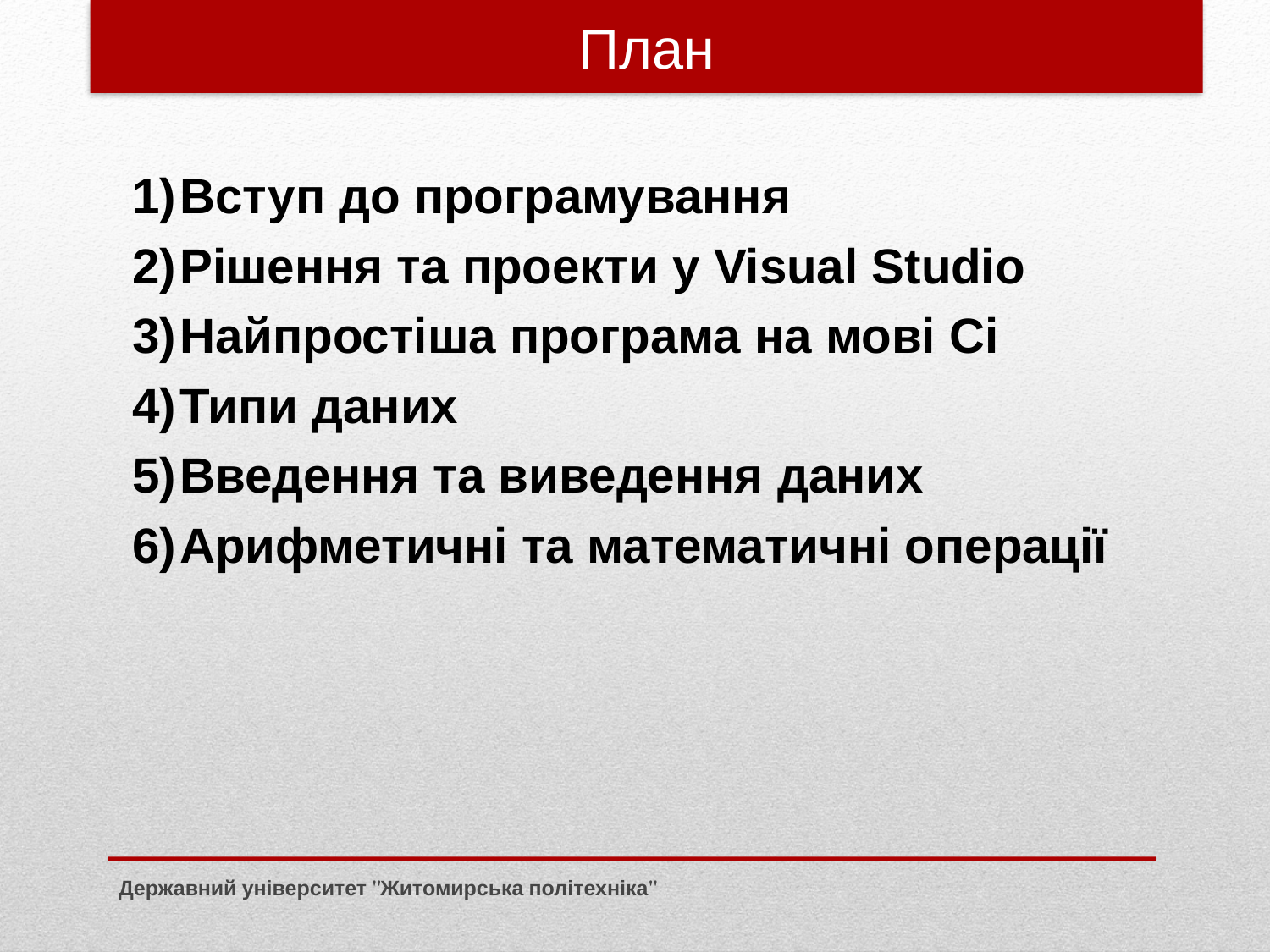

# План
Вступ до програмування
Рішення та проекти у Visual Studio
Найпростіша програма на мові Cі
Типи даних
Введення та виведення даних
Арифметичні та математичні операції
Державний університет "Житомирська політехніка"